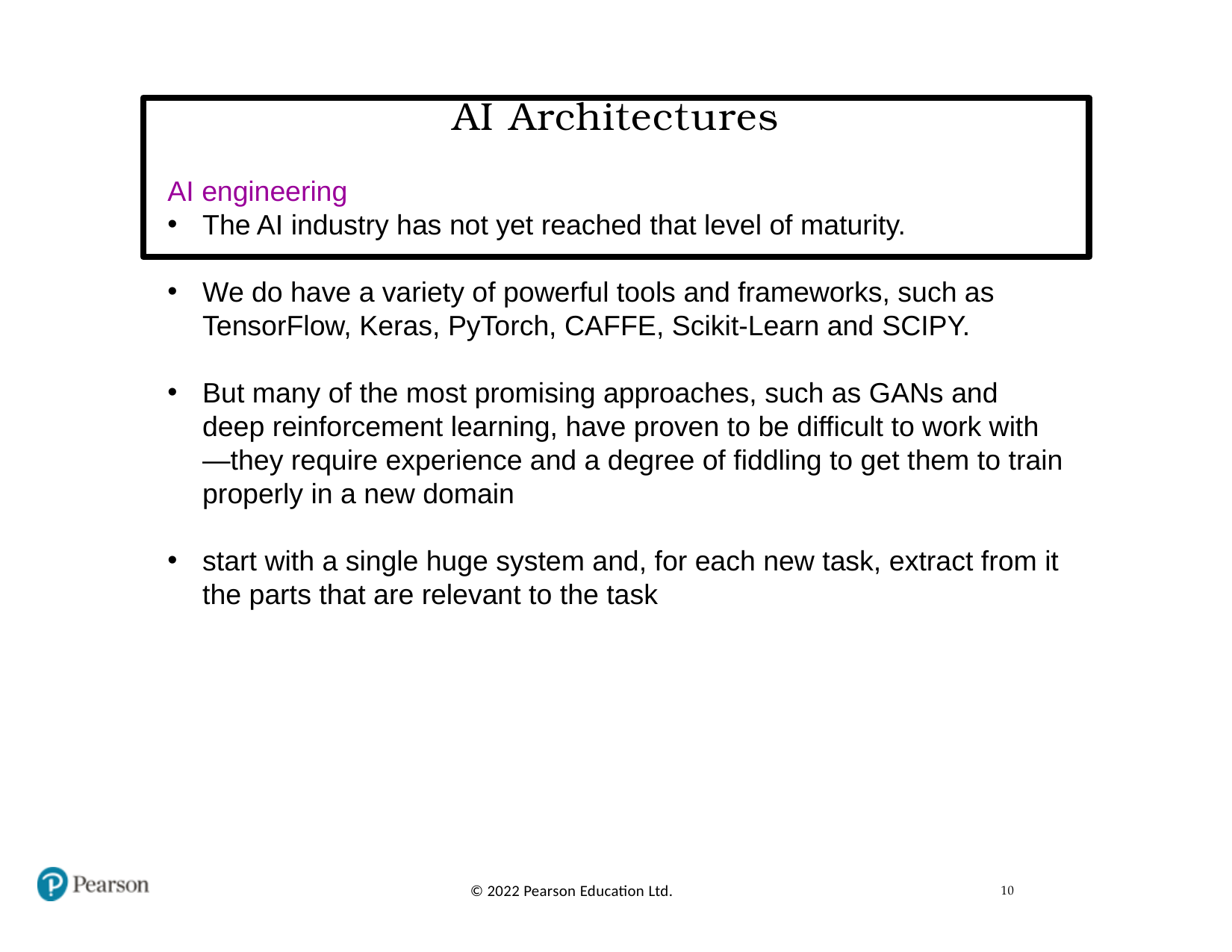

# AI Architectures
AI engineering
The AI industry has not yet reached that level of maturity.

We do have a variety of powerful tools and frameworks, such as TensorFlow, Keras, PyTorch, CAFFE, Scikit-Learn and SCIPY.

But many of the most promising approaches, such as GANs and deep reinforcement learning, have proven to be difficult to work with—they require experience and a degree of fiddling to get them to train properly in a new domain

start with a single huge system and, for each new task, extract from it the parts that are relevant to the task

10